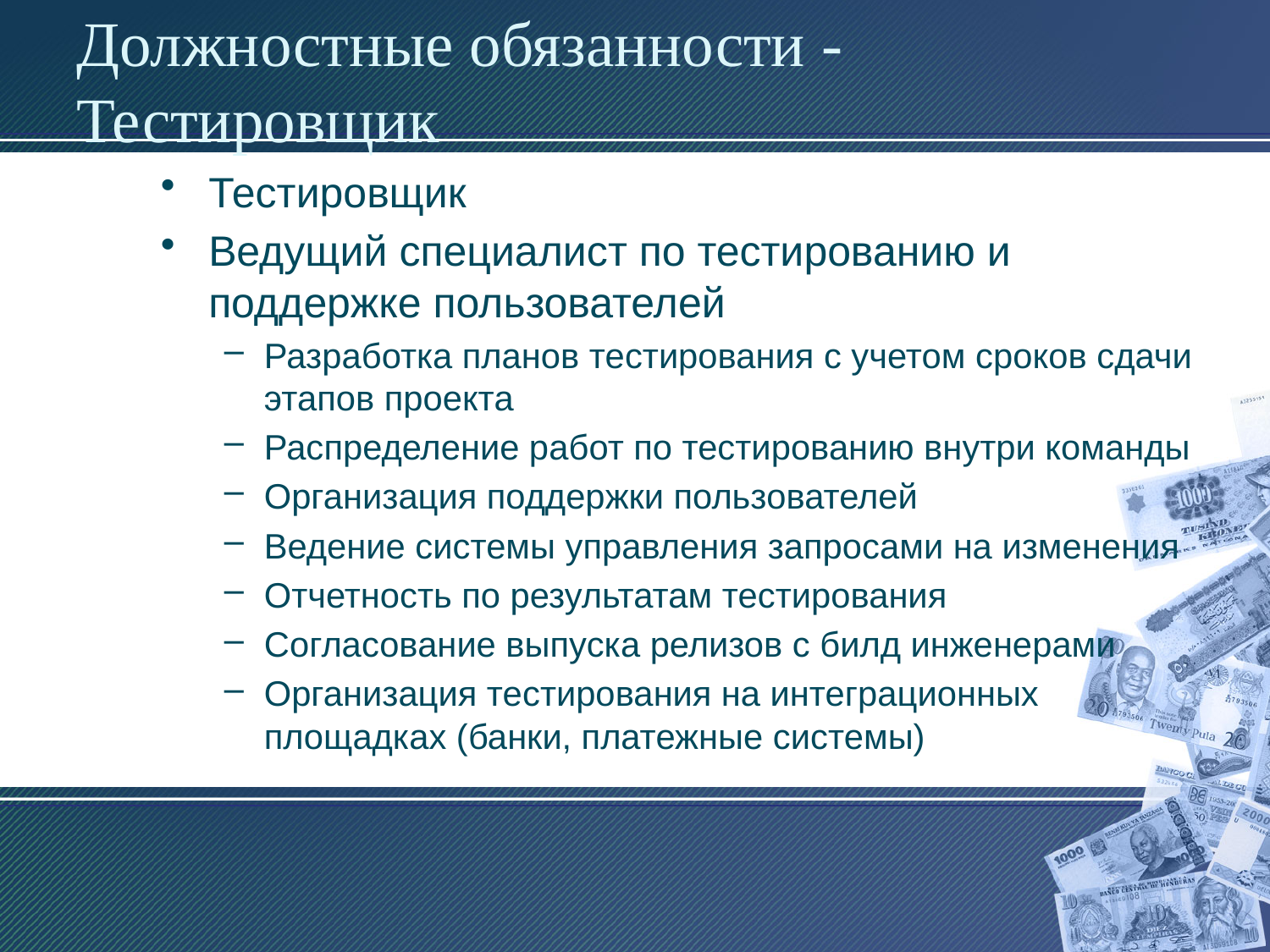

# Должностные обязанности - Тестировщик
Тестировщик
Ведущий специалист по тестированию и поддержке пользователей
Разработка планов тестирования с учетом сроков сдачи этапов проекта
Распределение работ по тестированию внутри команды
Организация поддержки пользователей
Ведение системы управления запросами на изменения
Отчетность по результатам тестирования
Согласование выпуска релизов с билд инженерами
Организация тестирования на интеграционных площадках (банки, платежные системы)